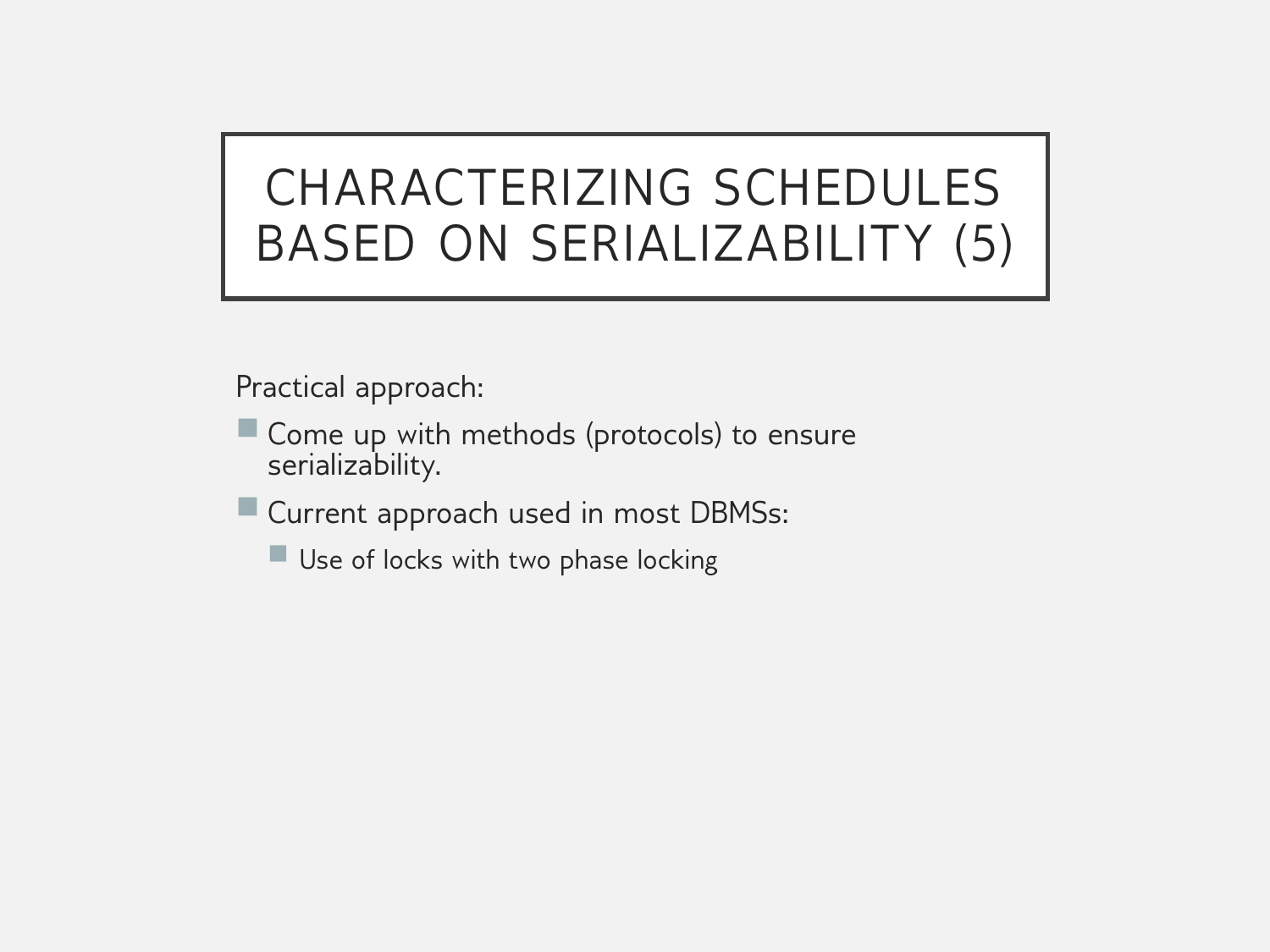

# Characterizing Schedules Based on Serializability (5)
Practical approach:
Come up with methods (protocols) to ensure serializability.
Current approach used in most DBMSs:
Use of locks with two phase locking